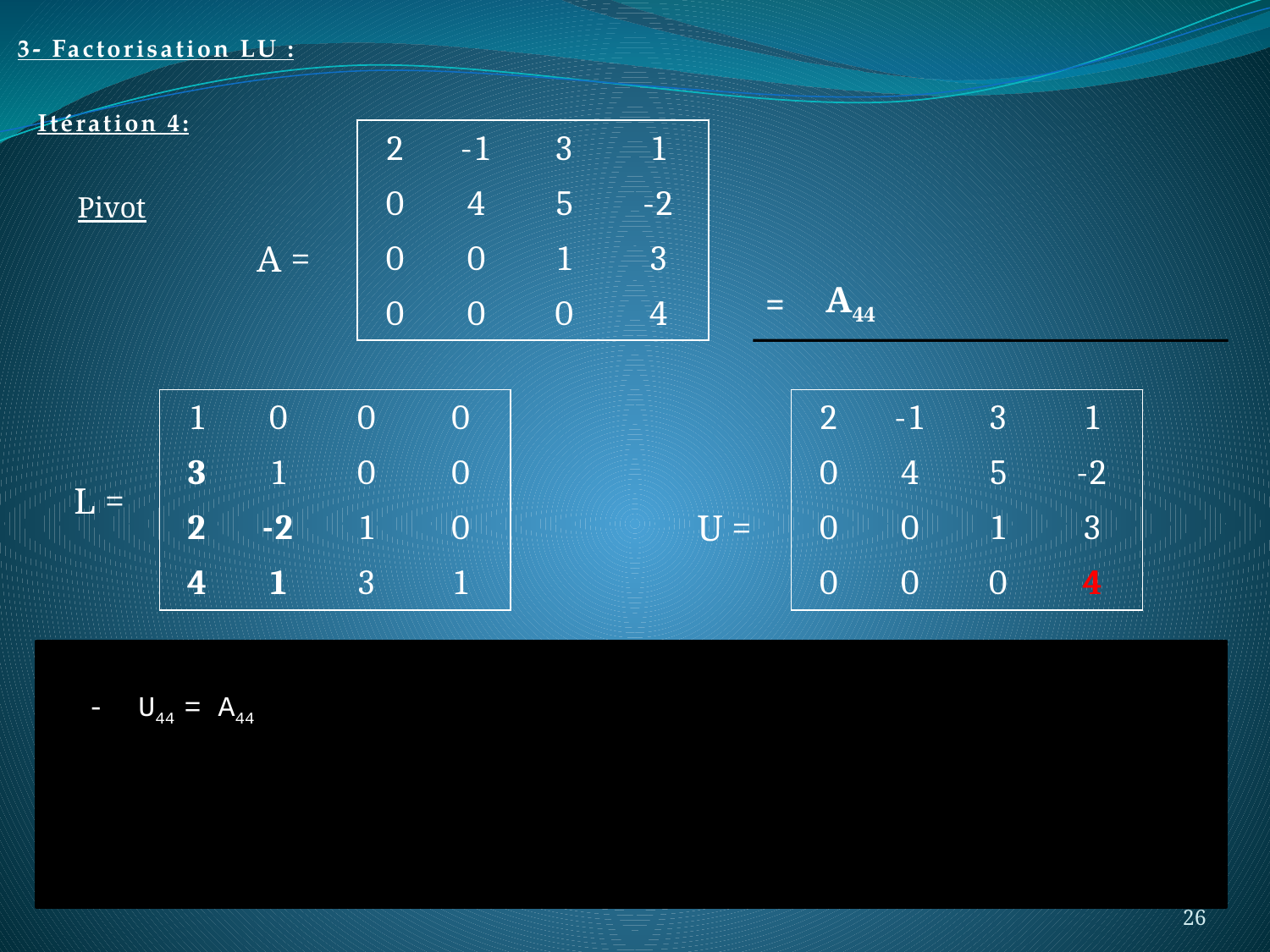

3- Factorisation LU :
Itération 4:
| 2 | -1 | 3 | 1 |
| --- | --- | --- | --- |
| 0 | 4 | 5 | -2 |
| 0 | 0 | 1 | 3 |
| 0 | 0 | 0 | 4 |
Pivot
A =
A44
=

| 2 | -1 | 3 | 1 |
| --- | --- | --- | --- |
| 0 | 4 | 5 | -2 |
| 0 | 0 | 1 | 3 |
| 0 | 0 | 0 | 4 |
| 1 | 0 | 0 | 0 |
| --- | --- | --- | --- |
| 3 | 1 | 0 | 0 |
| 2 | -2 | 1 | 0 |
| 4 | 1 | 3 | 1 |
L =
U =

-  U44 = A44
26